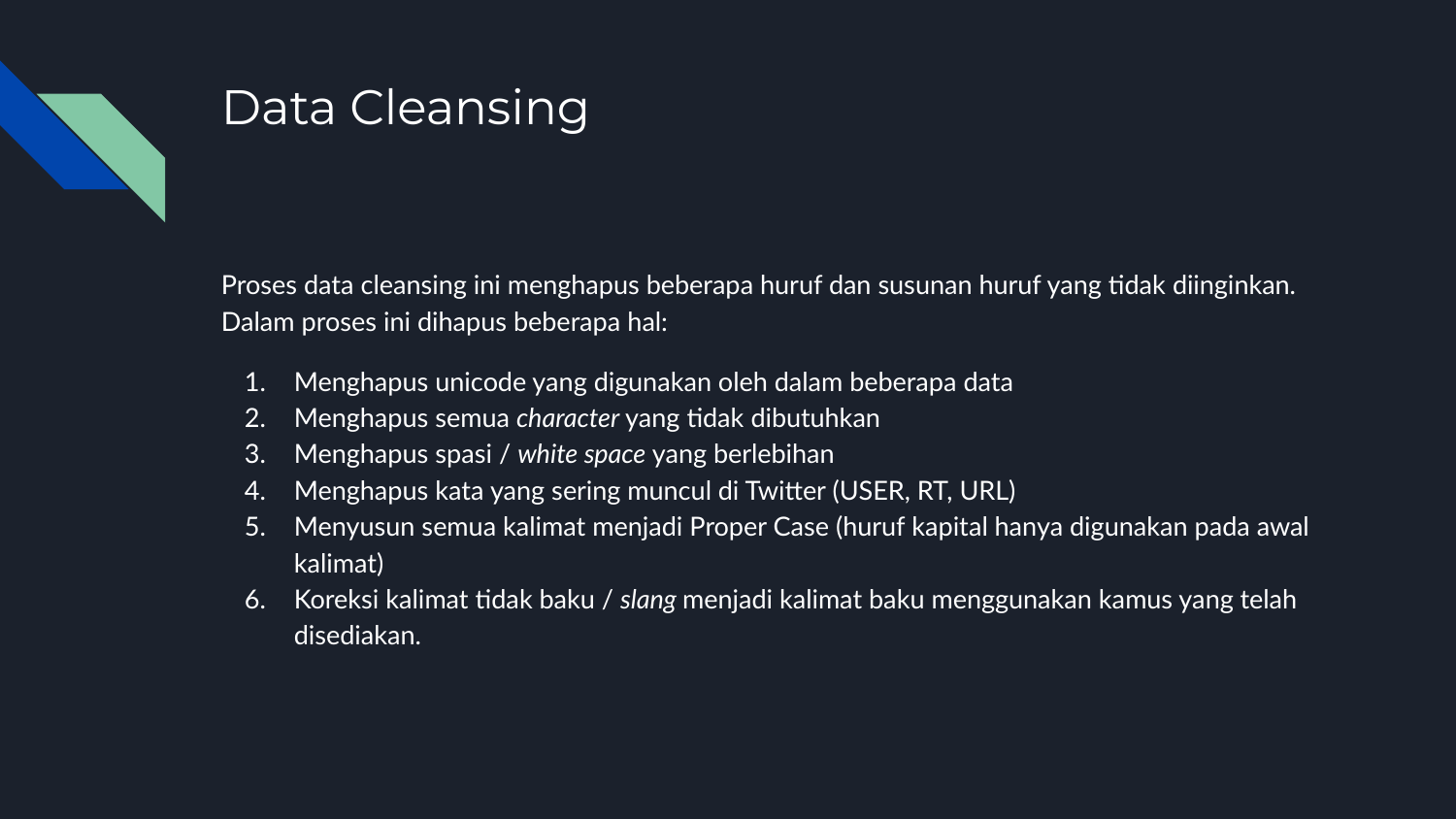

# Data Cleansing
Proses data cleansing ini menghapus beberapa huruf dan susunan huruf yang tidak diinginkan. Dalam proses ini dihapus beberapa hal:
Menghapus unicode yang digunakan oleh dalam beberapa data
Menghapus semua character yang tidak dibutuhkan
Menghapus spasi / white space yang berlebihan
Menghapus kata yang sering muncul di Twitter (USER, RT, URL)
Menyusun semua kalimat menjadi Proper Case (huruf kapital hanya digunakan pada awal kalimat)
Koreksi kalimat tidak baku / slang menjadi kalimat baku menggunakan kamus yang telah disediakan.